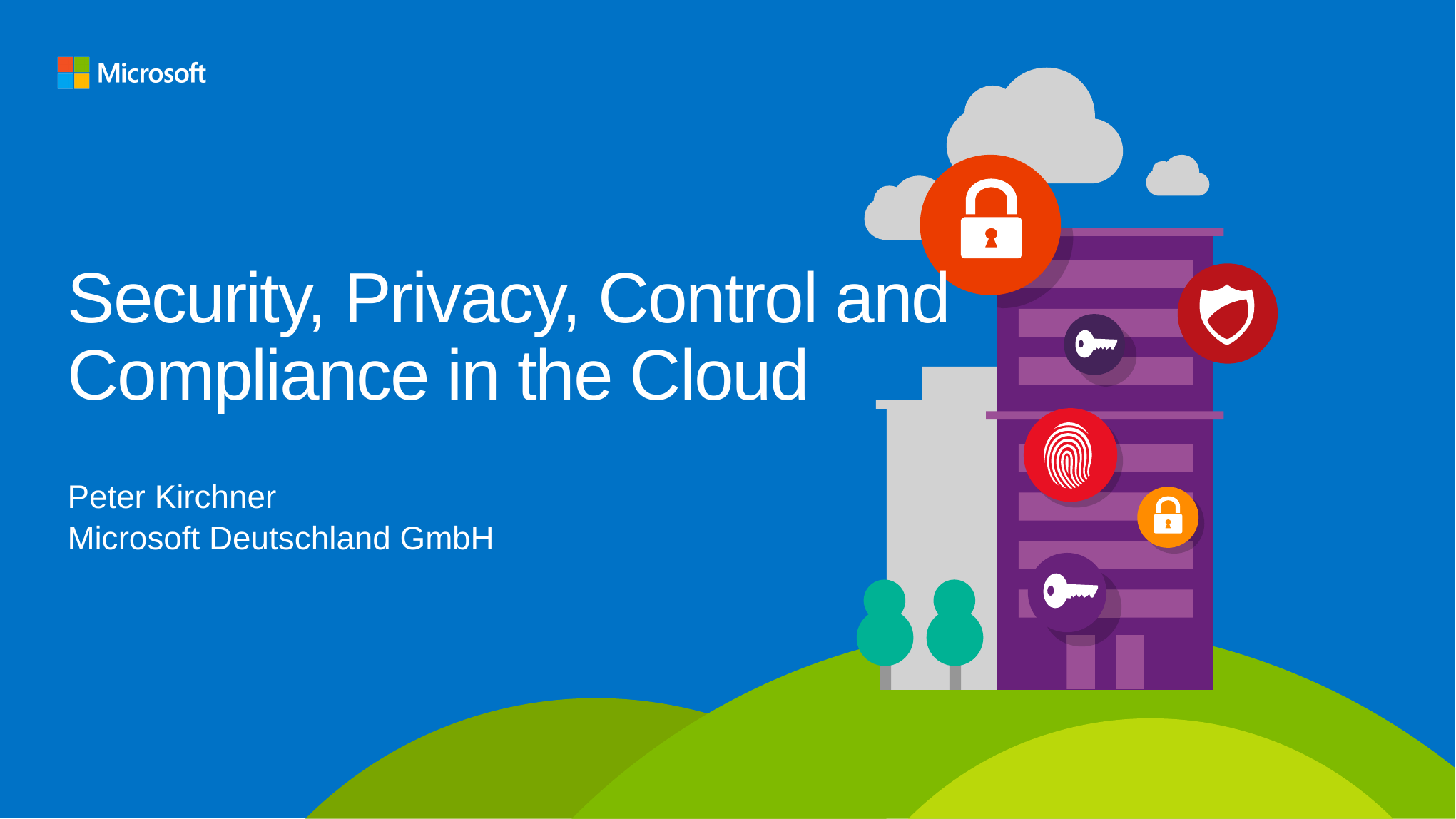

# Security, Privacy, Control and Compliance in the Cloud
Peter Kirchner
Microsoft Deutschland GmbH